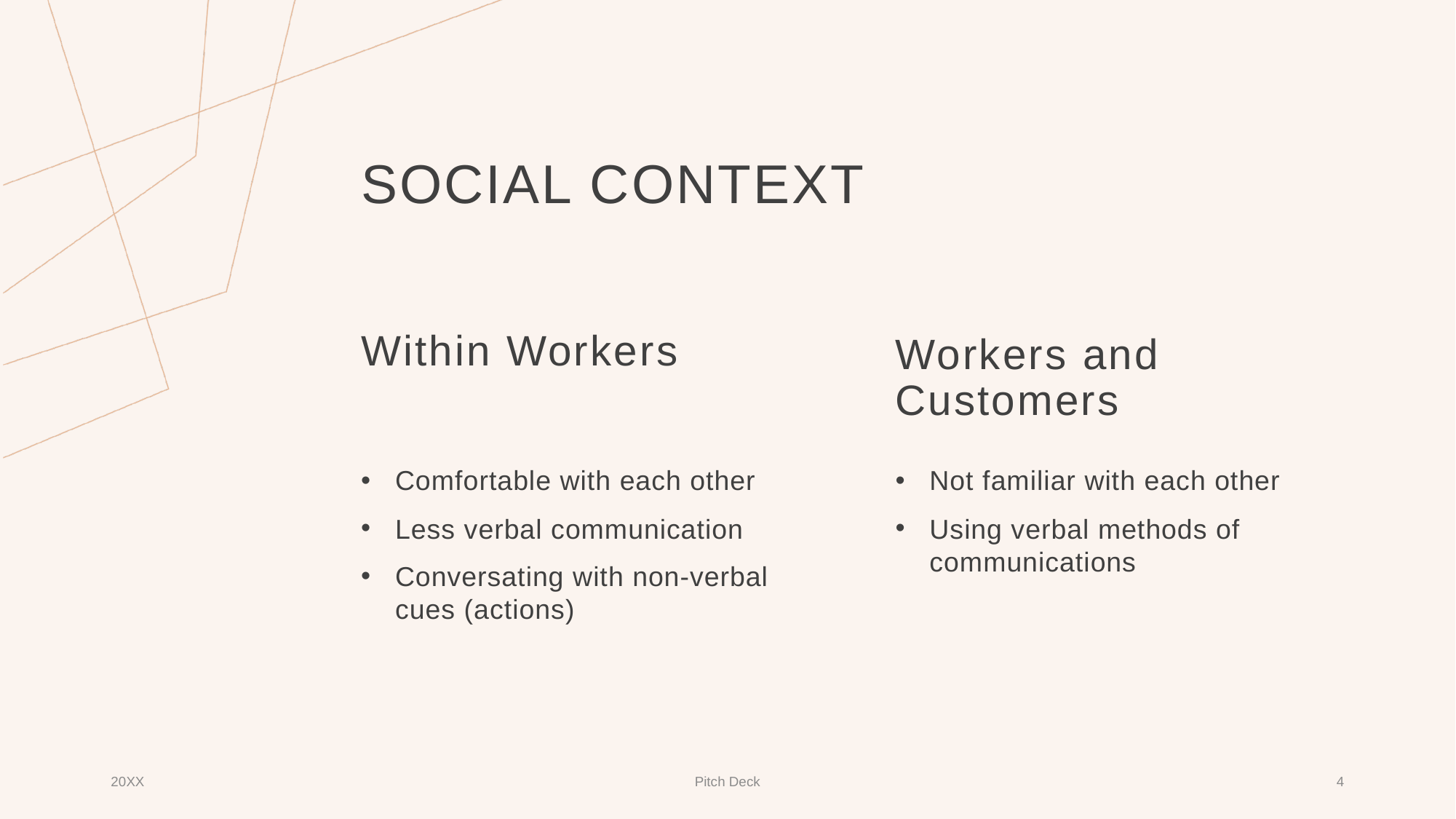

# Social context
Within Workers
Workers and Customers
Comfortable with each other
Less verbal communication
Conversating with non-verbal cues (actions)
Not familiar with each other
Using verbal methods of communications
20XX
Pitch Deck
4